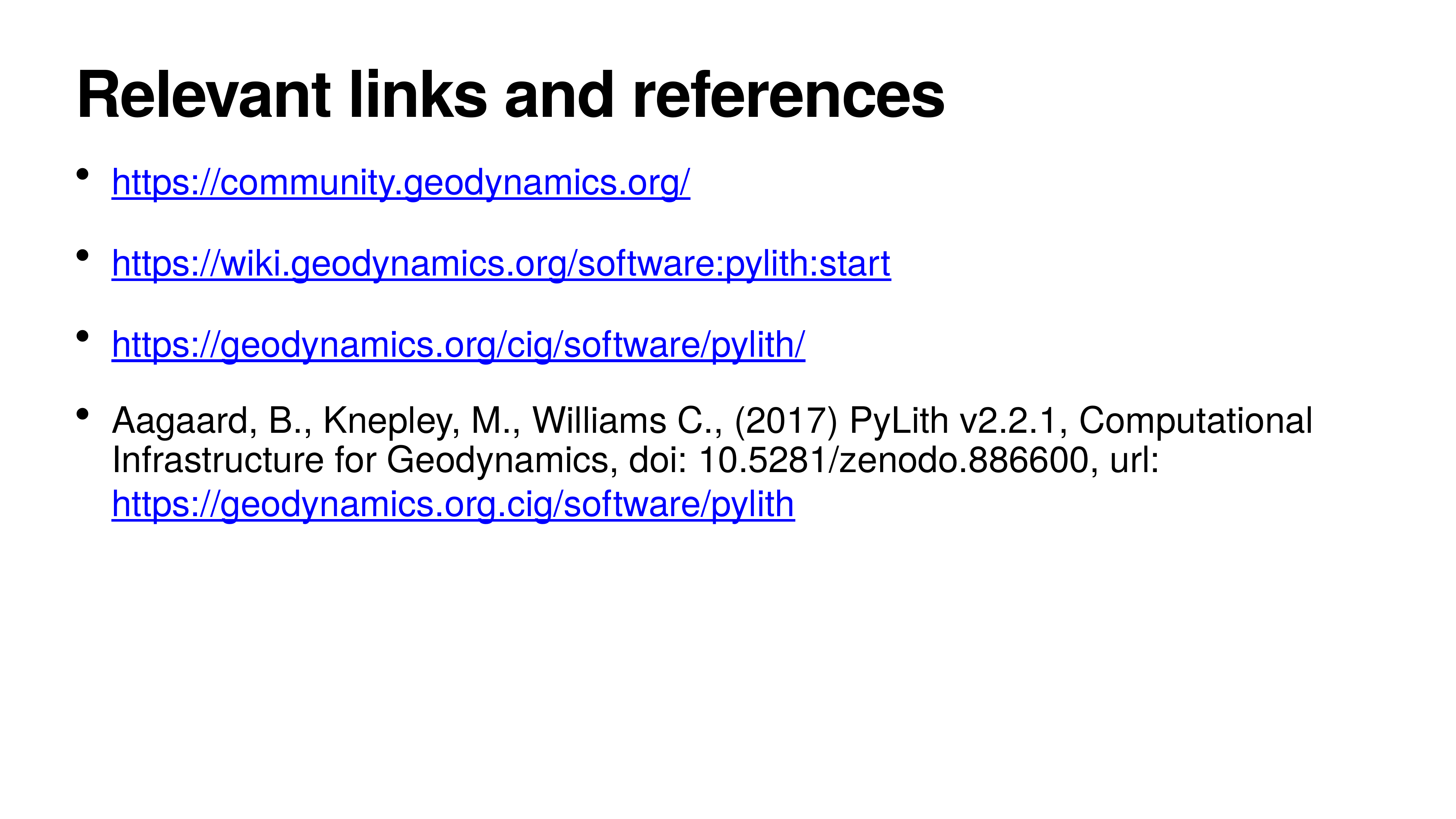

# Relevant links and references
https://community.geodynamics.org/
https://wiki.geodynamics.org/software:pylith:start
https://geodynamics.org/cig/software/pylith/
Aagaard, B., Knepley, M., Williams C., (2017) PyLith v2.2.1, Computational Infrastructure for Geodynamics, doi: 10.5281/zenodo.886600, url: https://geodynamics.org.cig/software/pylith